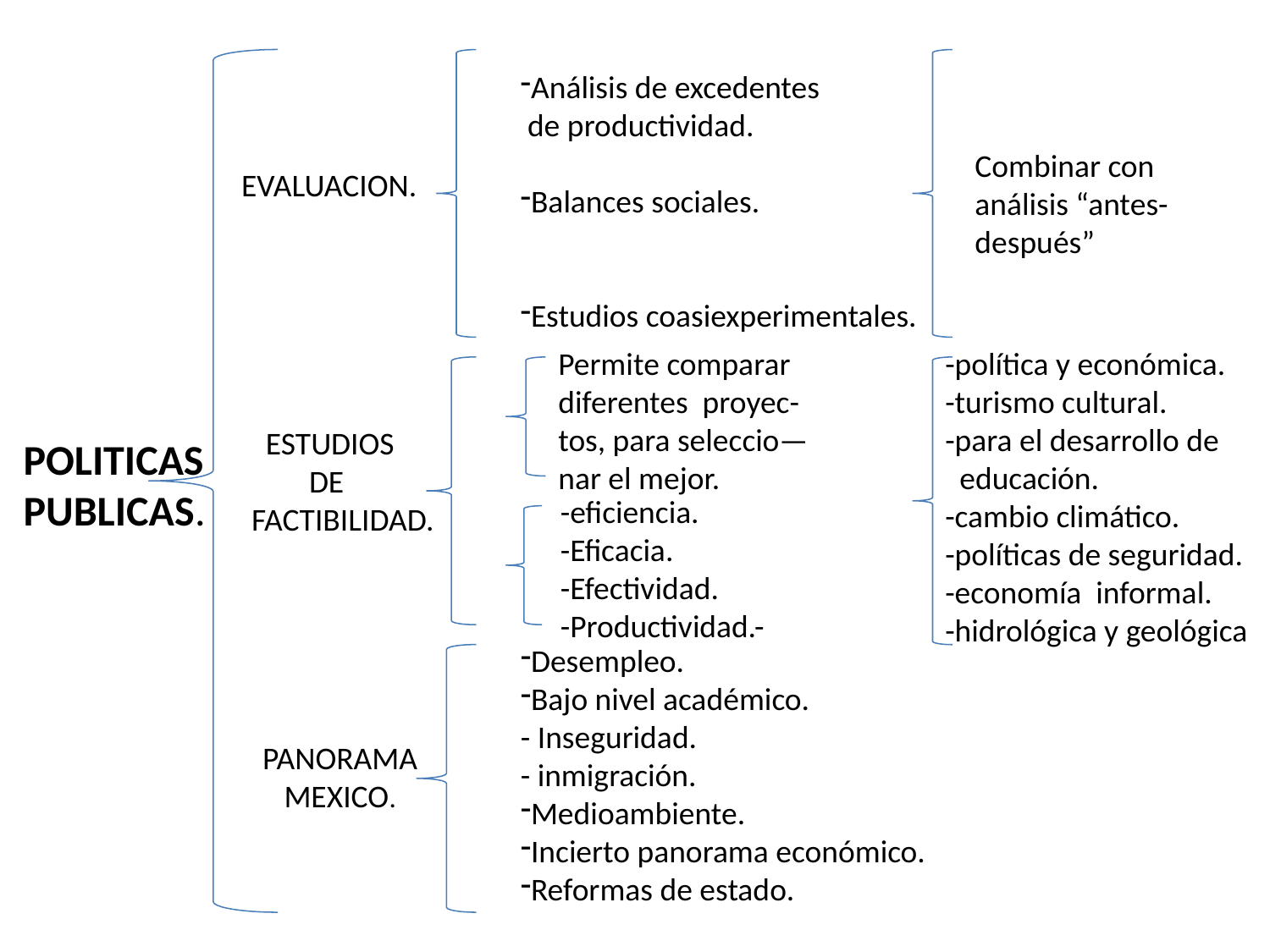

Análisis de excedentes
 de productividad.

Balances sociales.

Estudios coasiexperimentales.
Combinar con análisis “antes- después”
EVALUACION.
Permite comparar diferentes  proyec- tos, para seleccio—
nar el mejor.

-política y económica.
-turismo cultural.
-para el desarrollo de
  educación.
-cambio climático.
-políticas de seguridad.
-economía  informal.
-hidrológica y geológica

  ESTUDIOS
        DE
FACTIBILIDAD.
POLITICAS
PUBLICAS.
-eficiencia.
-Eficacia.
-Efectividad.
-Productividad.-

Desempleo.
Bajo nivel académico.
- Inseguridad.
- inmigración.
Medioambiente.
Incierto panorama económico.
Reformas de estado.

PANORAMA
   MEXICO.